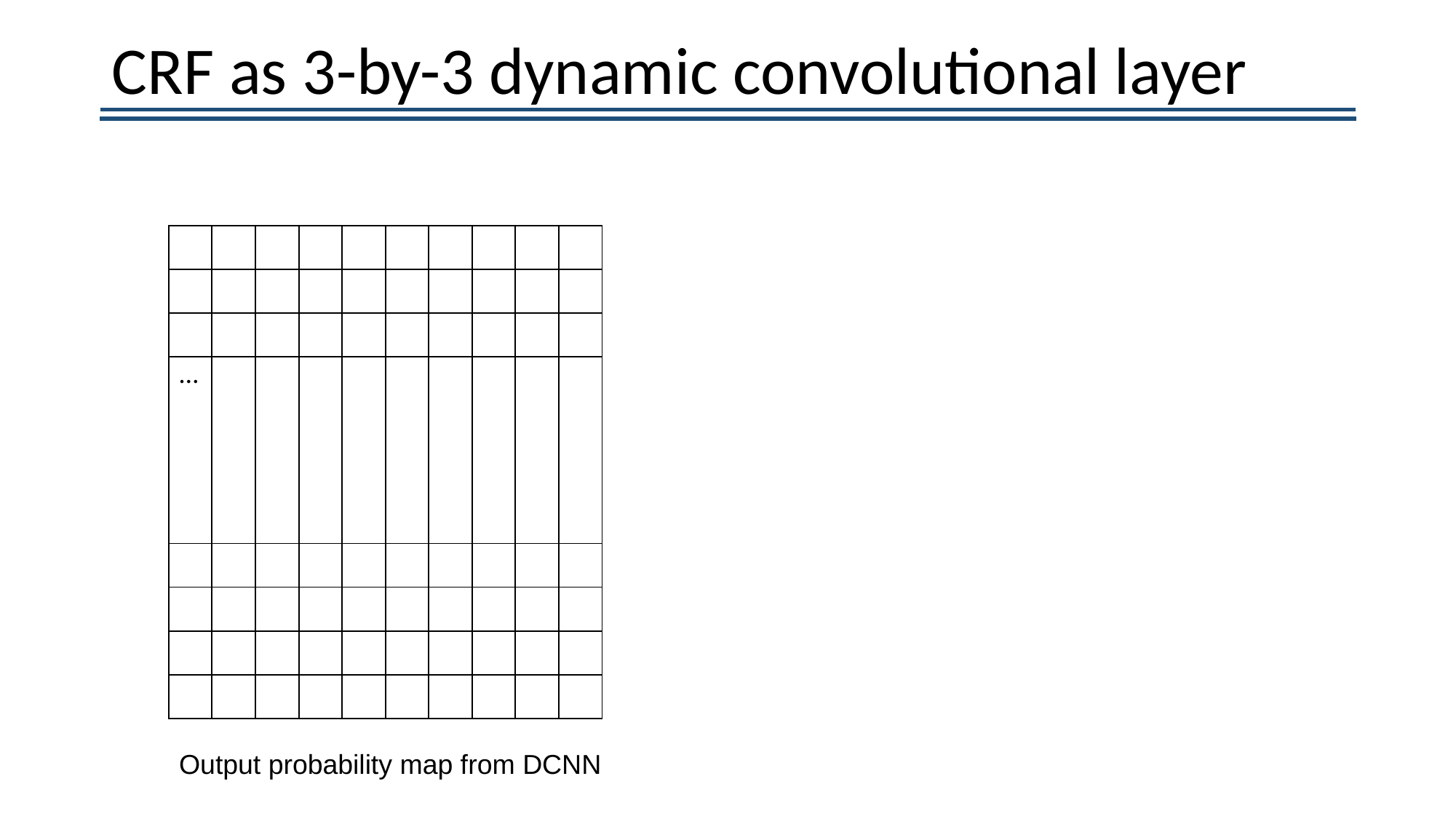

# CRF as 3-by-3 dynamic convolutional layer
|  |  |  |  |  |  |  |  |  |  |
| --- | --- | --- | --- | --- | --- | --- | --- | --- | --- |
|  |  |  |  |  |  |  |  |  |  |
|  |  |  |  |  |  |  |  |  |  |
| … |  |  |  |  |  |  |  |  |  |
|  |  |  |  |  |  |  |  |  |  |
|  |  |  |  |  |  |  |  |  |  |
|  |  |  |  |  |  |  |  |  |  |
|  |  |  |  |  |  |  |  |  |  |
Output probability map from DCNN